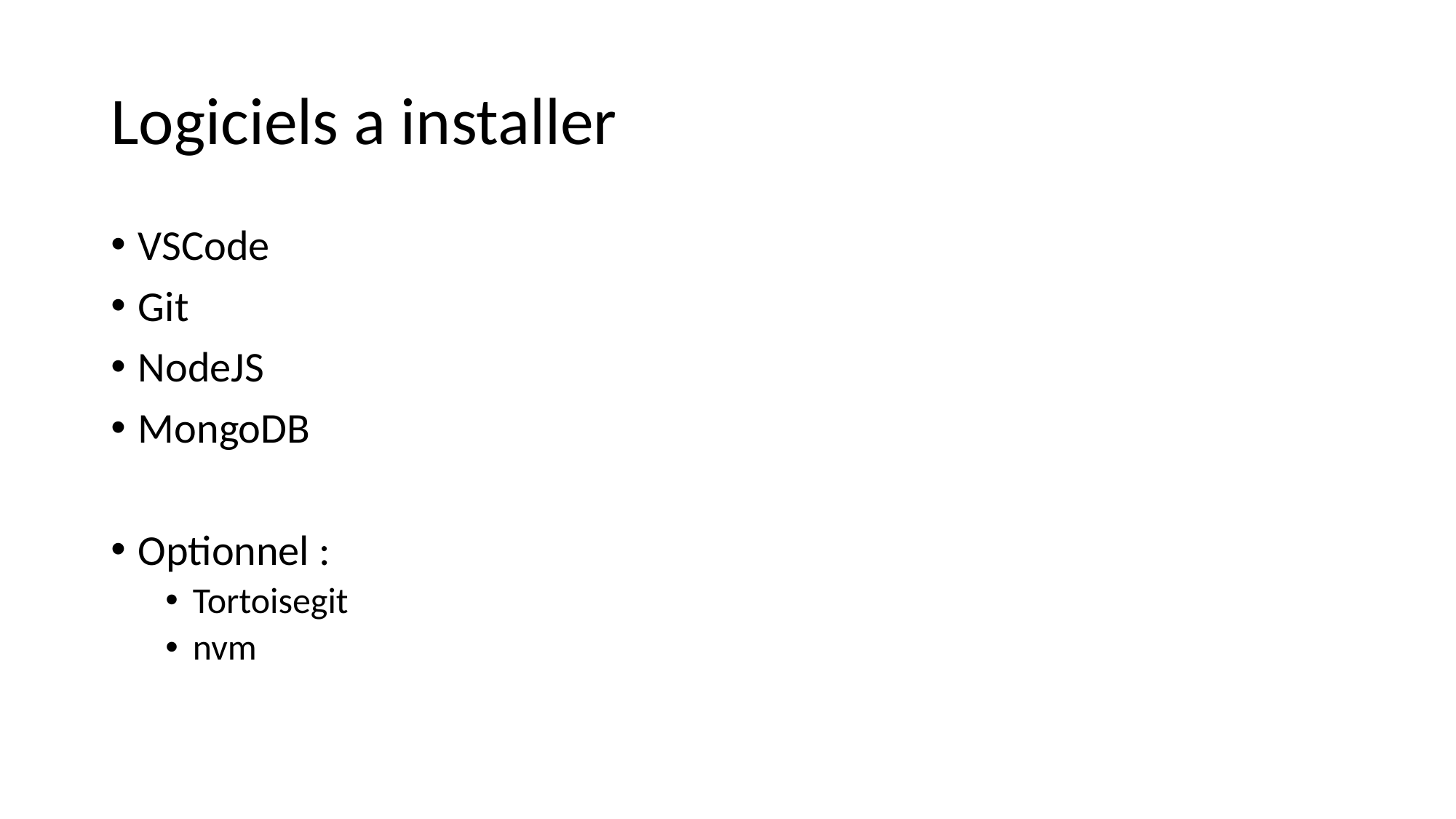

# Logiciels a installer
VSCode
Git
NodeJS
MongoDB

Optionnel :
Tortoisegit
nvm